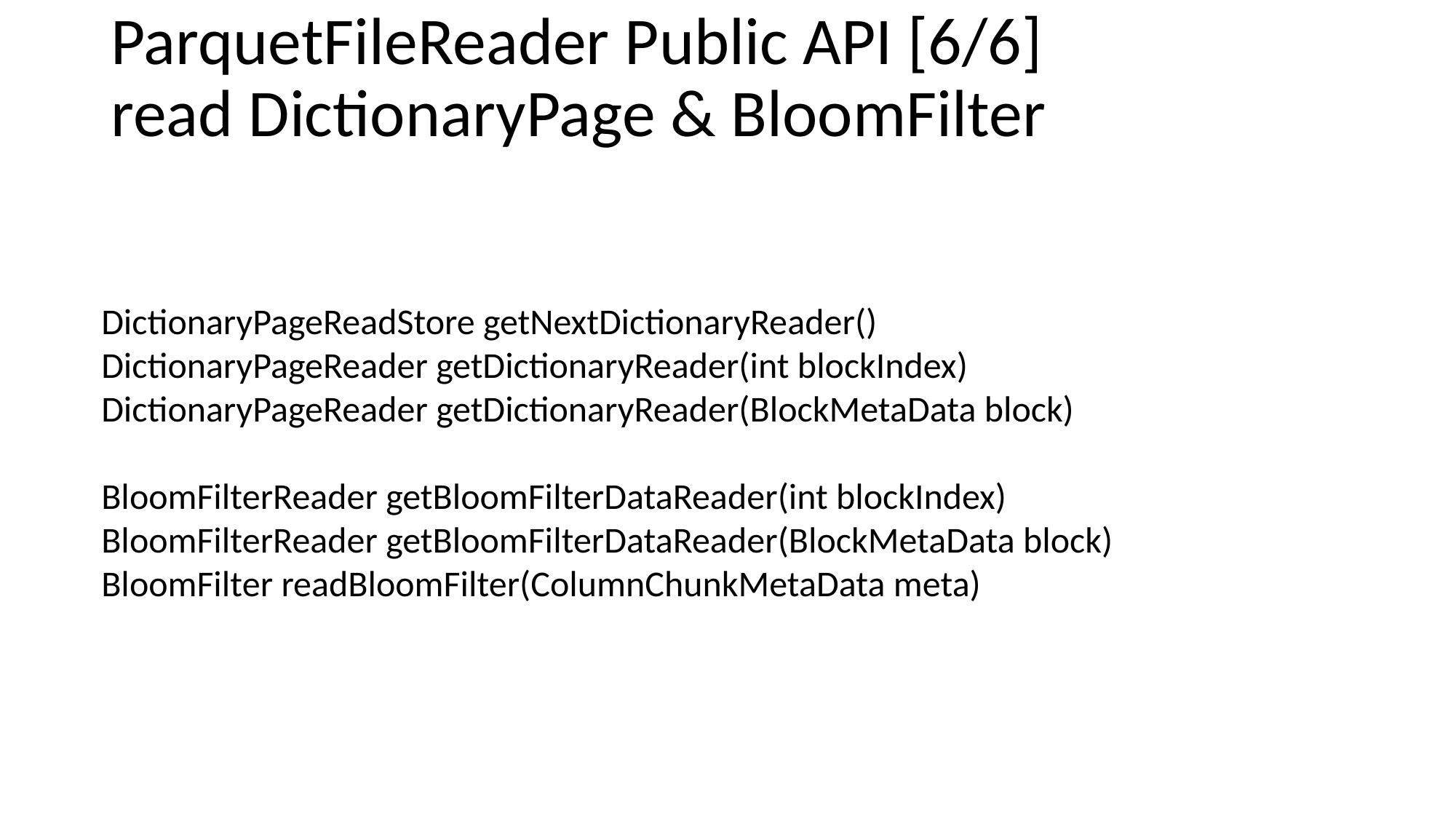

# ParquetFileReader Public API [6/6] read DictionaryPage & BloomFilter
DictionaryPageReadStore getNextDictionaryReader()
DictionaryPageReader getDictionaryReader(int blockIndex)
DictionaryPageReader getDictionaryReader(BlockMetaData block)

BloomFilterReader getBloomFilterDataReader(int blockIndex)
BloomFilterReader getBloomFilterDataReader(BlockMetaData block)
BloomFilter readBloomFilter(ColumnChunkMetaData meta)